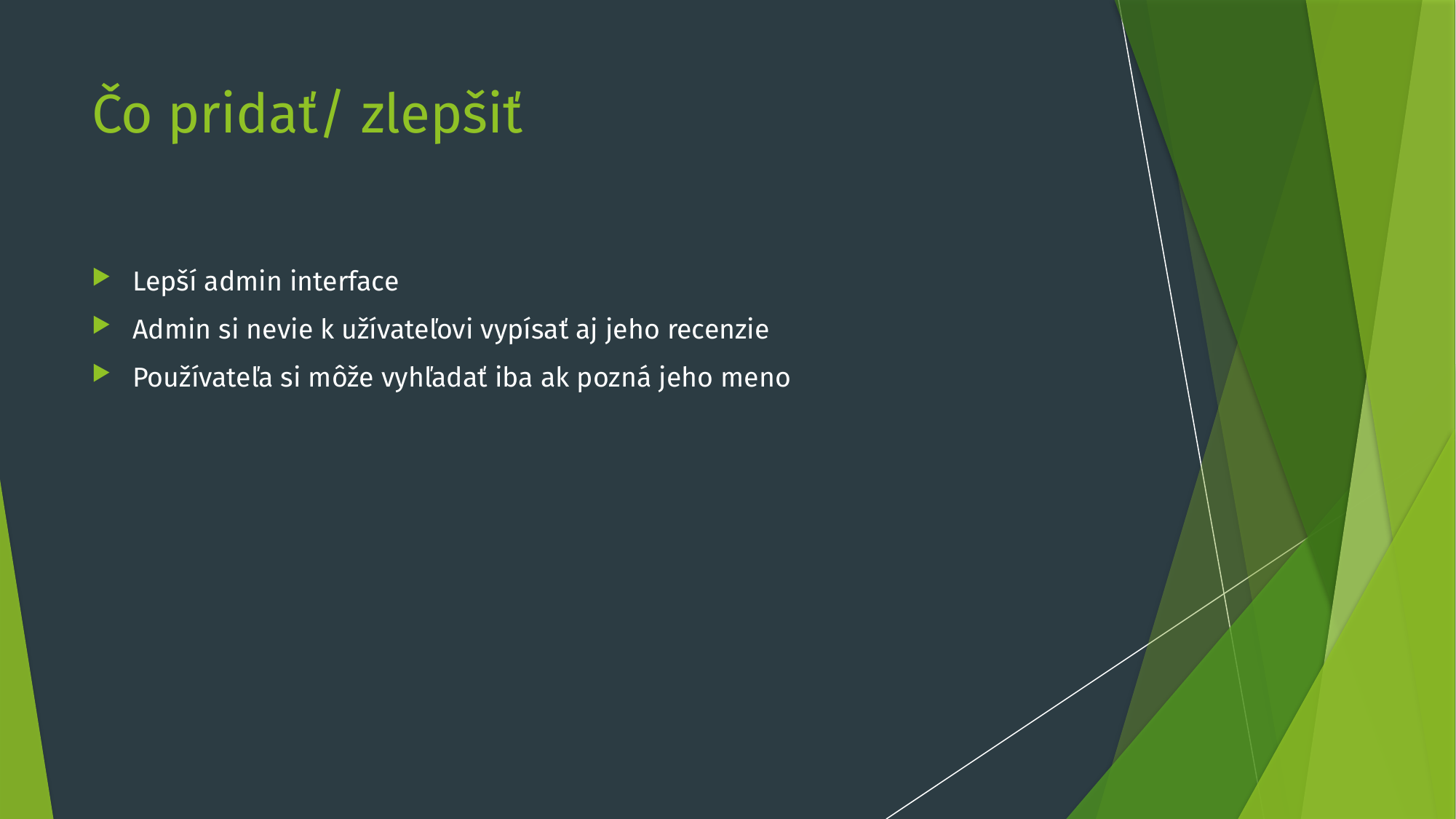

# Čo pridať/ zlepšiť
Lepší admin interface
Admin si nevie k užívateľovi vypísať aj jeho recenzie
Používateľa si môže vyhľadať iba ak pozná jeho meno